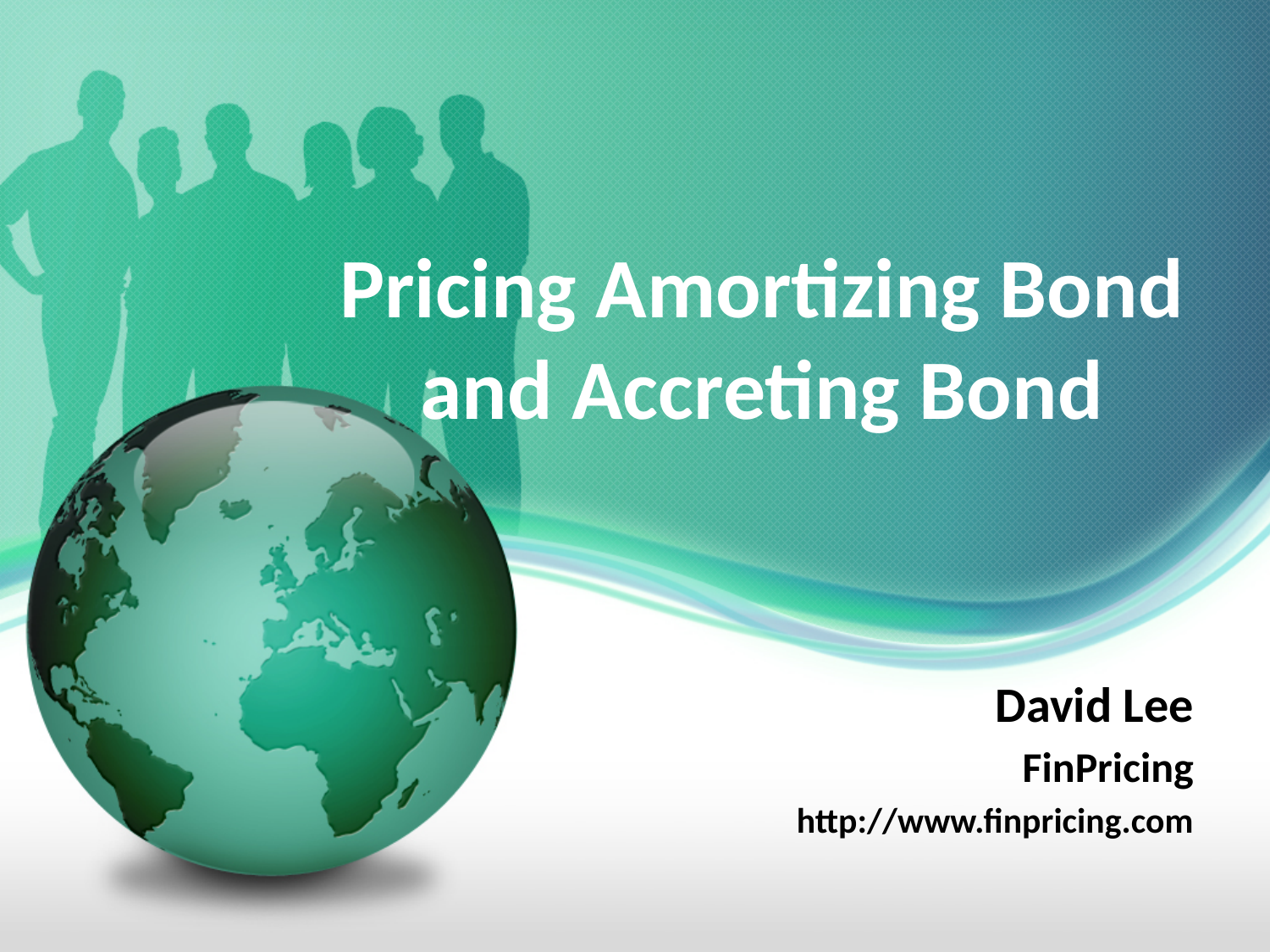

# Pricing Amortizing Bond and Accreting Bond
David Lee
FinPricing
http://www.finpricing.com